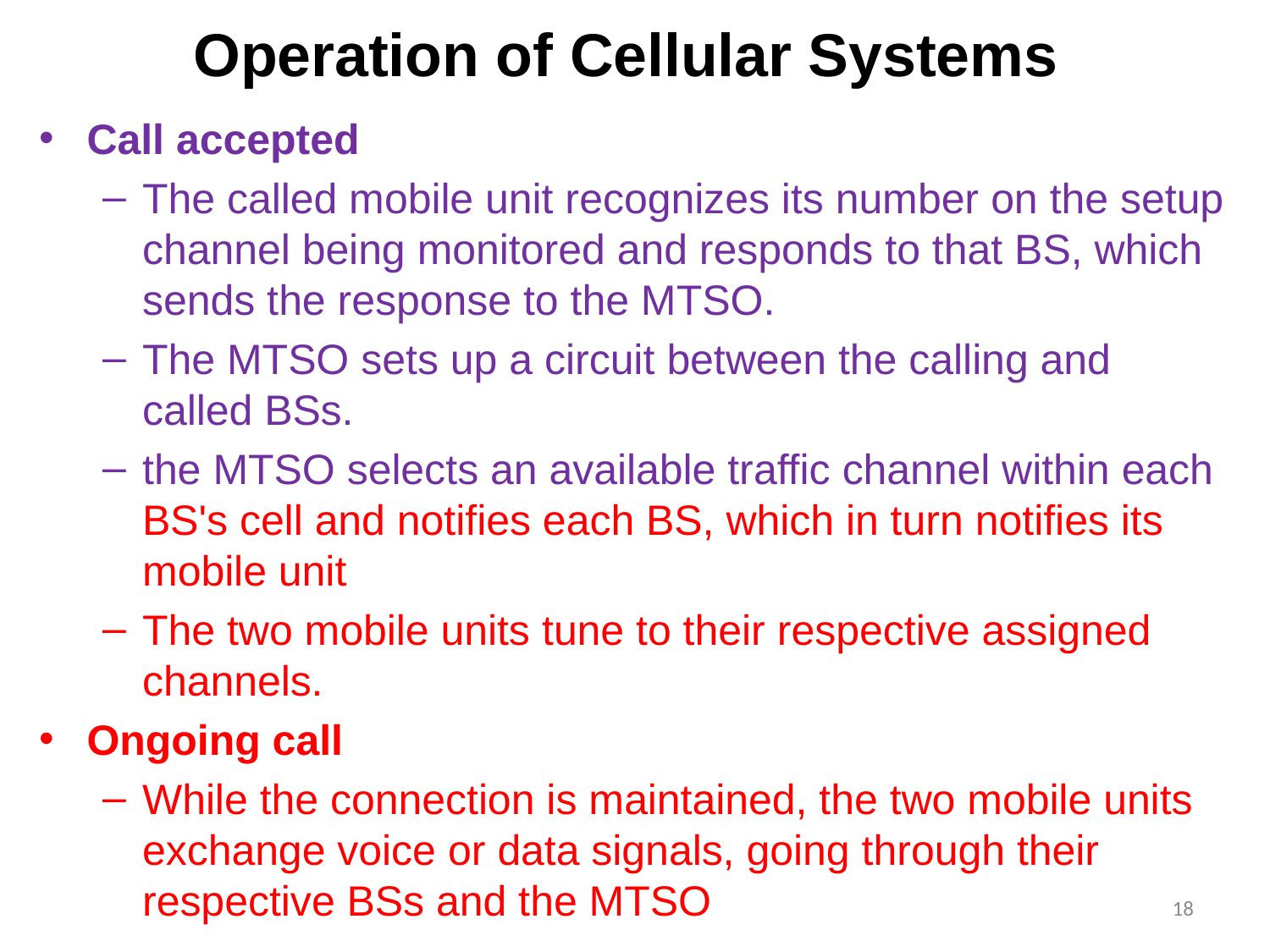

# Operation of Cellular Systems
Call accepted
The called mobile unit recognizes its number on the setup channel being monitored and responds to that BS, which sends the response to the MTSO.
The MTSO sets up a circuit between the calling and called BSs.
the MTSO selects an available traffic channel within each BS's cell and notifies each BS, which in turn notifies its mobile unit
The two mobile units tune to their respective assigned channels.
Ongoing call
While the connection is maintained, the two mobile units exchange voice or data signals, going through their respective BSs and the MTSO
18